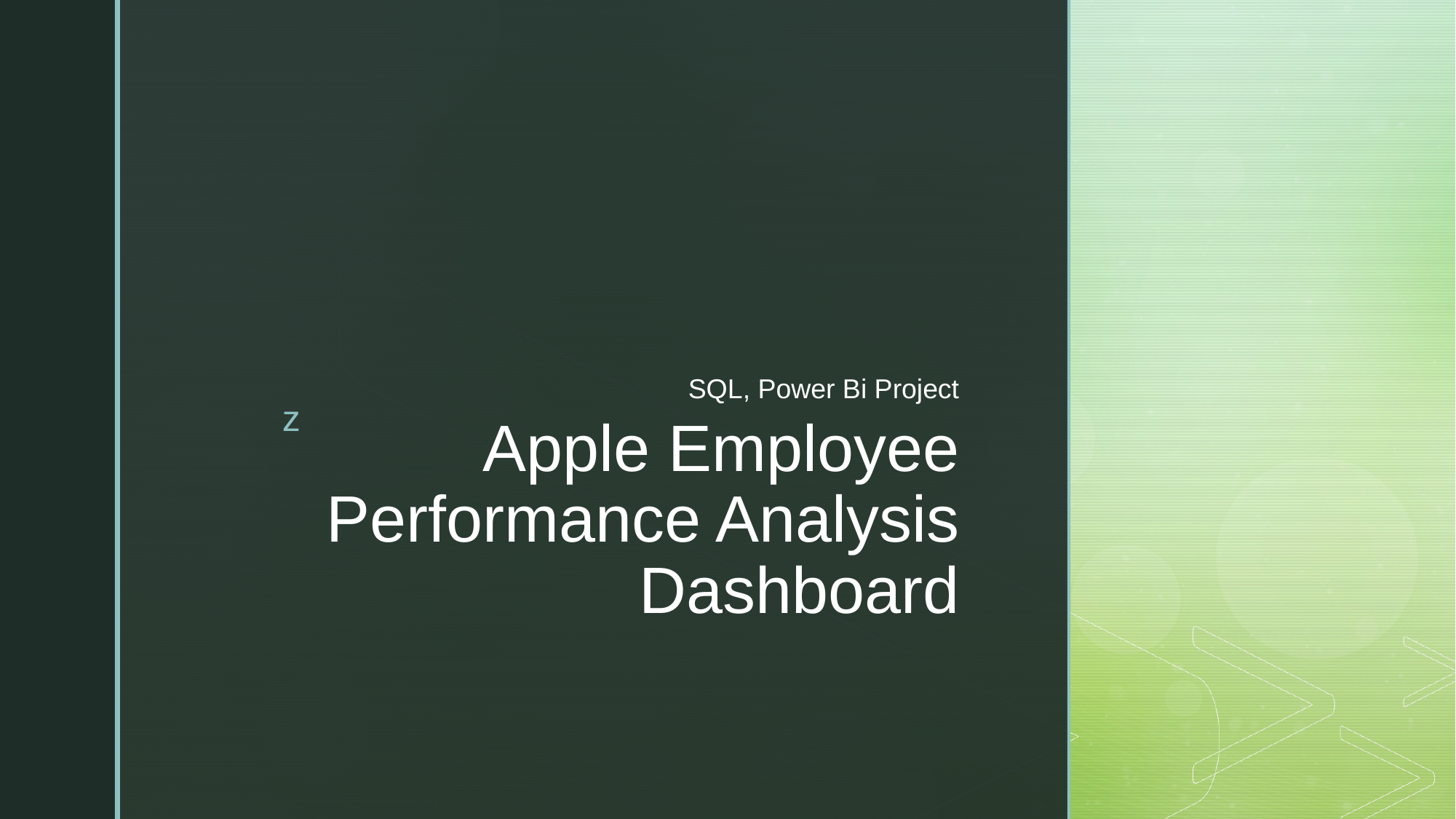

SQL, Power Bi Project
# Apple Employee Performance Analysis Dashboard